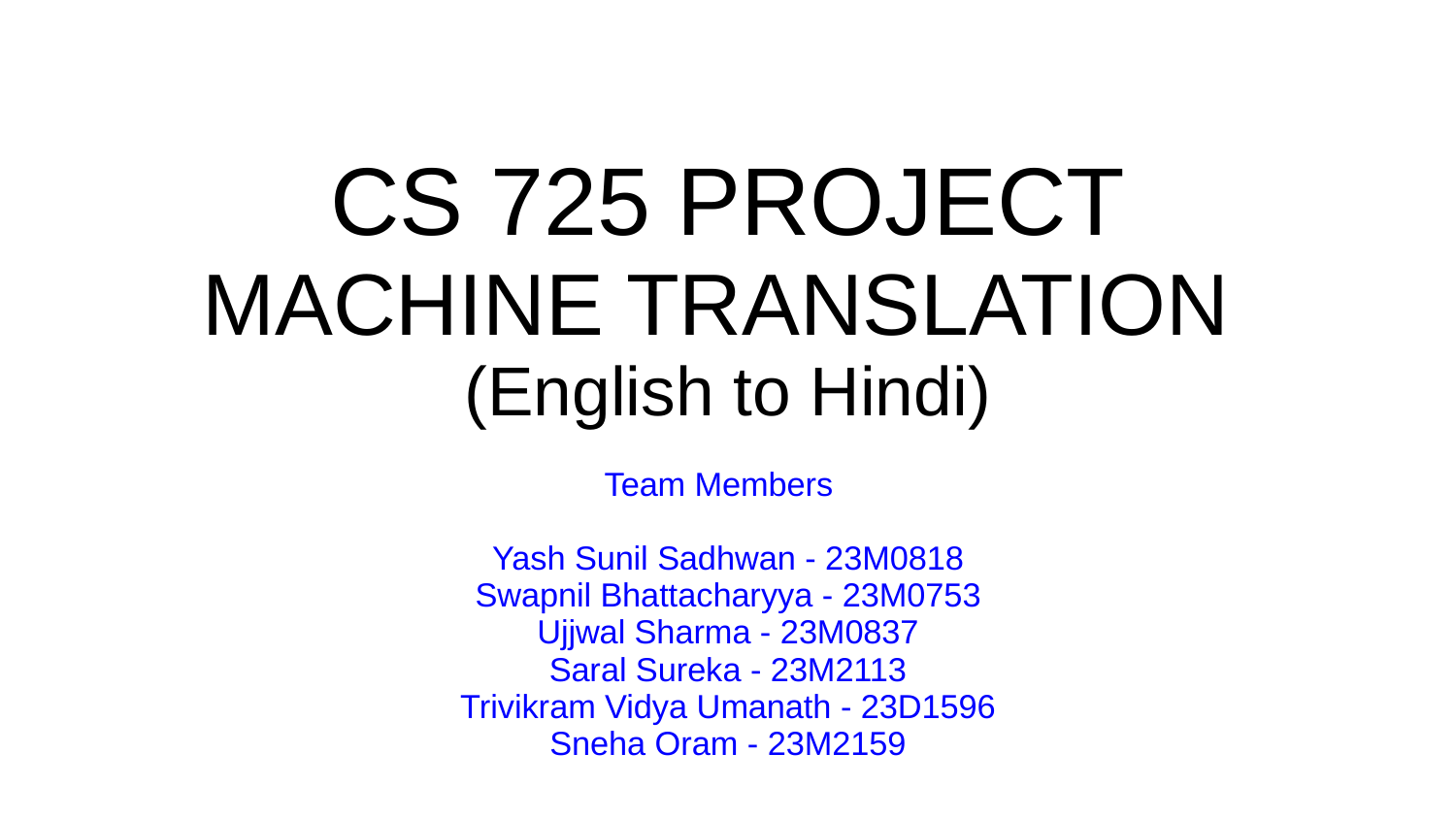

# CS 725 PROJECT
MACHINE TRANSLATION
(English to Hindi)
Team Members

Yash Sunil Sadhwan - 23M0818
Swapnil Bhattacharyya - 23M0753
Ujjwal Sharma - 23M0837
Saral Sureka - 23M2113
Trivikram Vidya Umanath - 23D1596
Sneha Oram - 23M2159